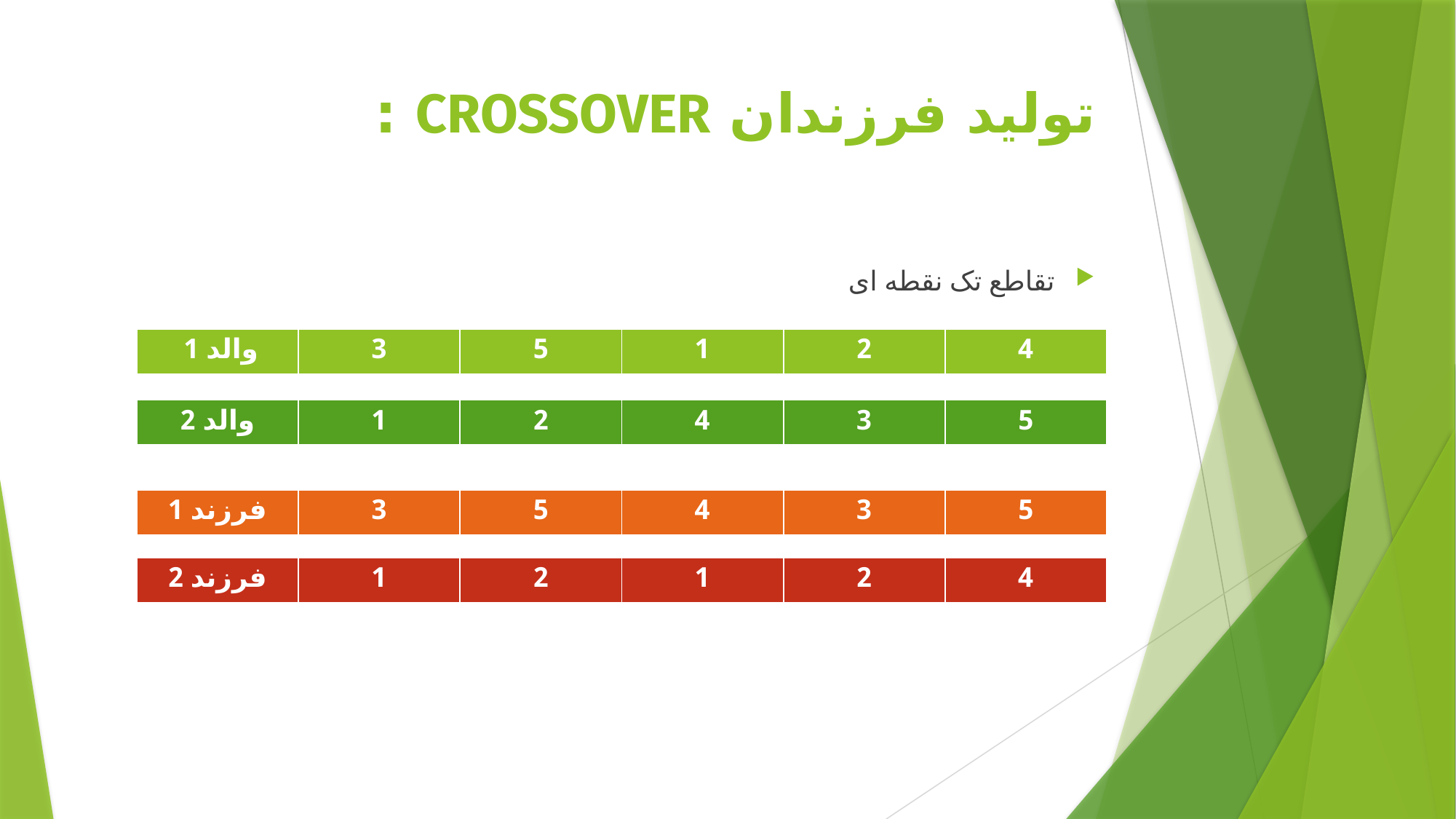

# تولید فرزندان CROSSOVER :
تقاطع تک نقطه ای

| والد 1 | 3 | 5 | 1 | 2 | 4 |
| --- | --- | --- | --- | --- | --- |
| والد 2 | 1 | 2 | 4 | 3 | 5 |
| --- | --- | --- | --- | --- | --- |
| فرزند 1 | 3 | 5 | 4 | 3 | 5 |
| --- | --- | --- | --- | --- | --- |
| فرزند 2 | 1 | 2 | 1 | 2 | 4 |
| --- | --- | --- | --- | --- | --- |